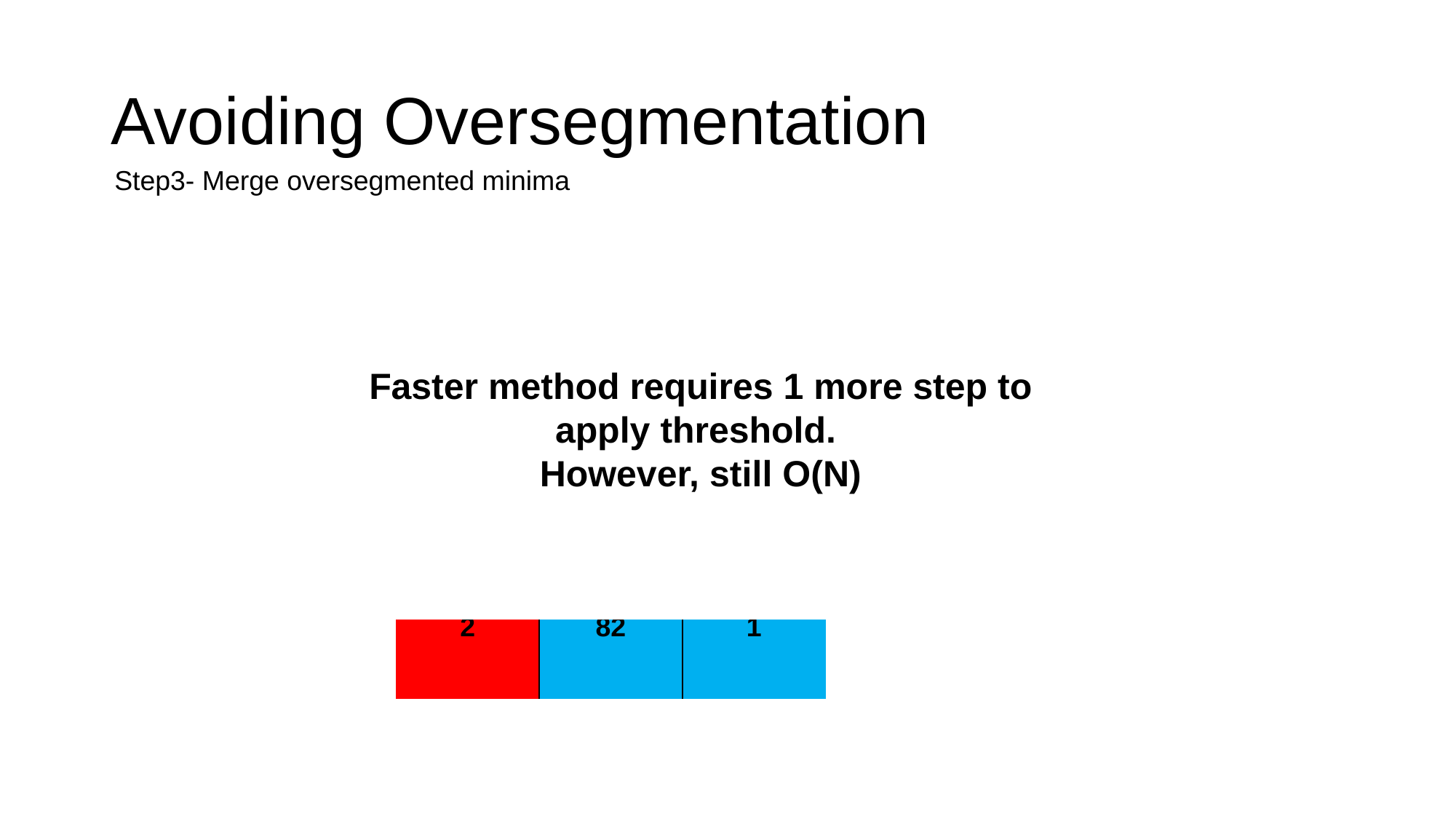

# Avoiding Oversegmentation
Step3- Merge oversegmented minima
Faster method requires 1 more step to apply threshold.
However, still O(N)
| 0 | 5 | 10 |
| --- | --- | --- |
| 22 | 35 | 17 |
| 2 | 82 | 1 |